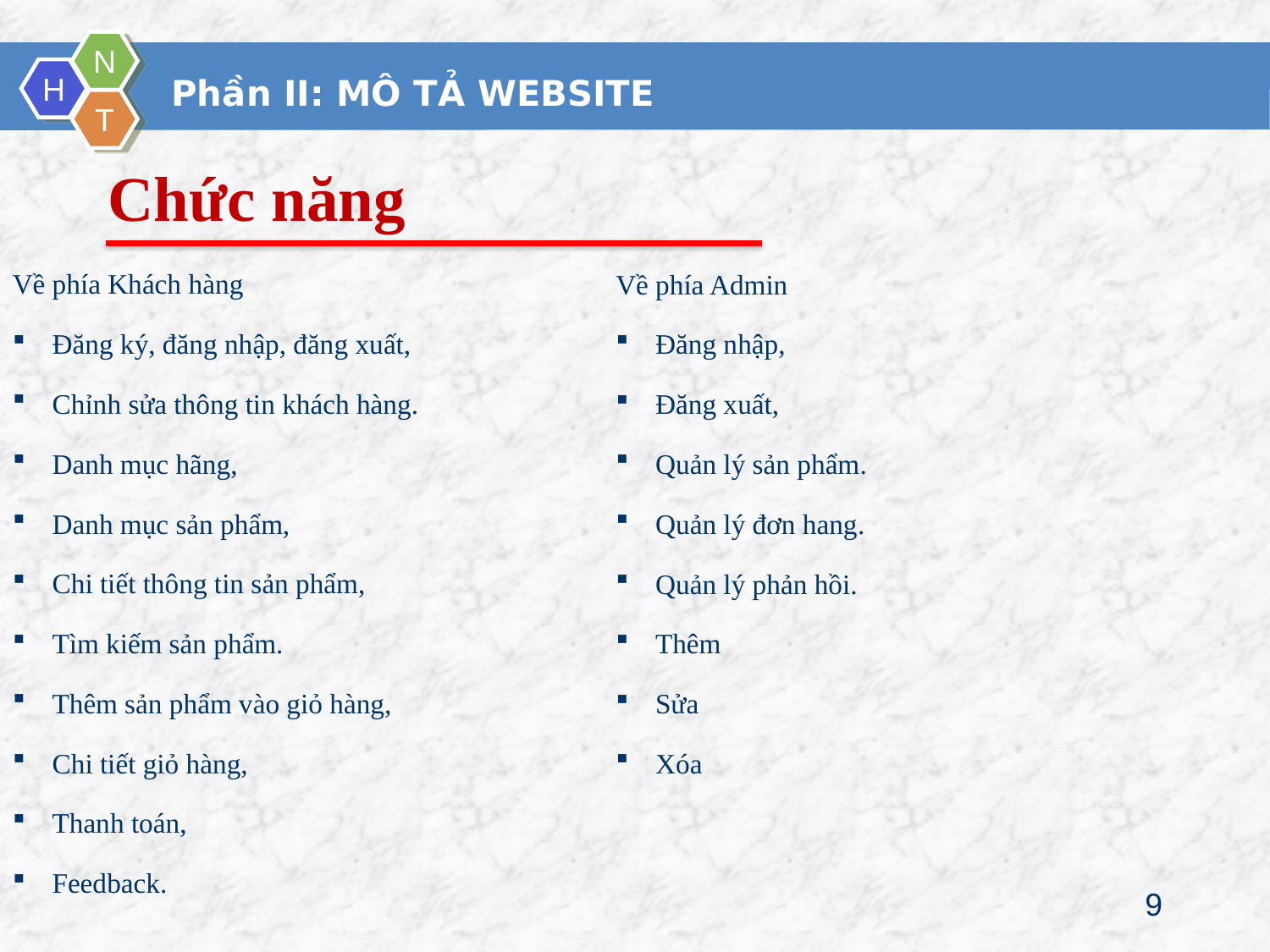

# Phần II: MÔ TẢ WEBSITE
Chức năng
Về phía Khách hàng
Đăng ký, đăng nhập, đăng xuất,
Chỉnh sửa thông tin khách hàng.
Danh mục hãng,
Danh mục sản phẩm,
Chi tiết thông tin sản phẩm,
Tìm kiếm sản phẩm.
Thêm sản phẩm vào giỏ hàng,
Chi tiết giỏ hàng,
Thanh toán,
Feedback.
Về phía Admin
Đăng nhập,
Đăng xuất,
Quản lý sản phẩm.
Quản lý đơn hang.
Quản lý phản hồi.
Thêm
Sửa
Xóa